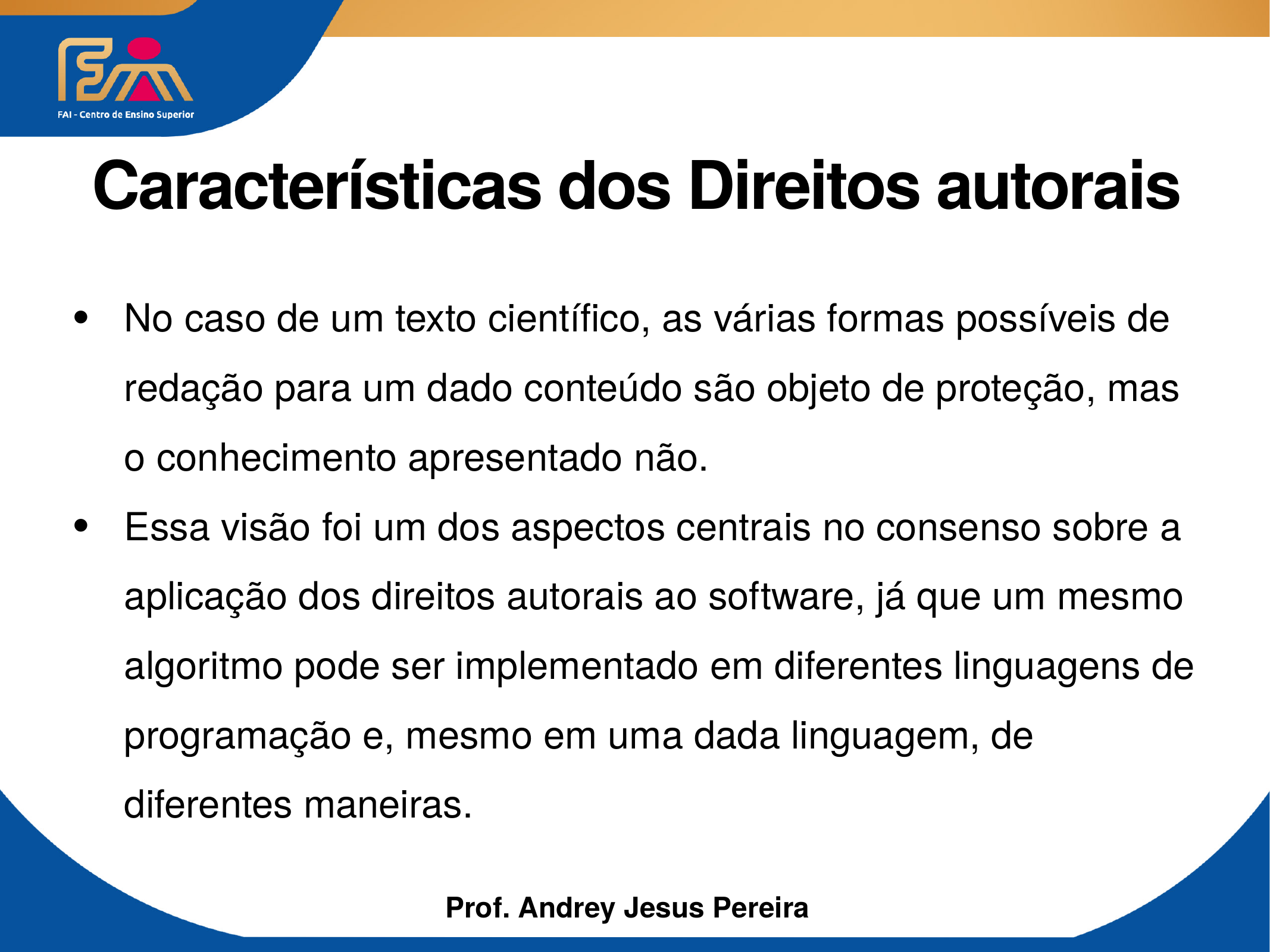

# Características dos Direitos autorais
No caso de um texto científico, as várias formas possíveis de redação para um dado conteúdo são objeto de proteção, mas o conhecimento apresentado não.
Essa visão foi um dos aspectos centrais no consenso sobre a aplicação dos direitos autorais ao software, já que um mesmo algoritmo pode ser implementado em diferentes linguagens de programação e, mesmo em uma dada linguagem, de diferentes maneiras.
Prof. Andrey Jesus Pereira